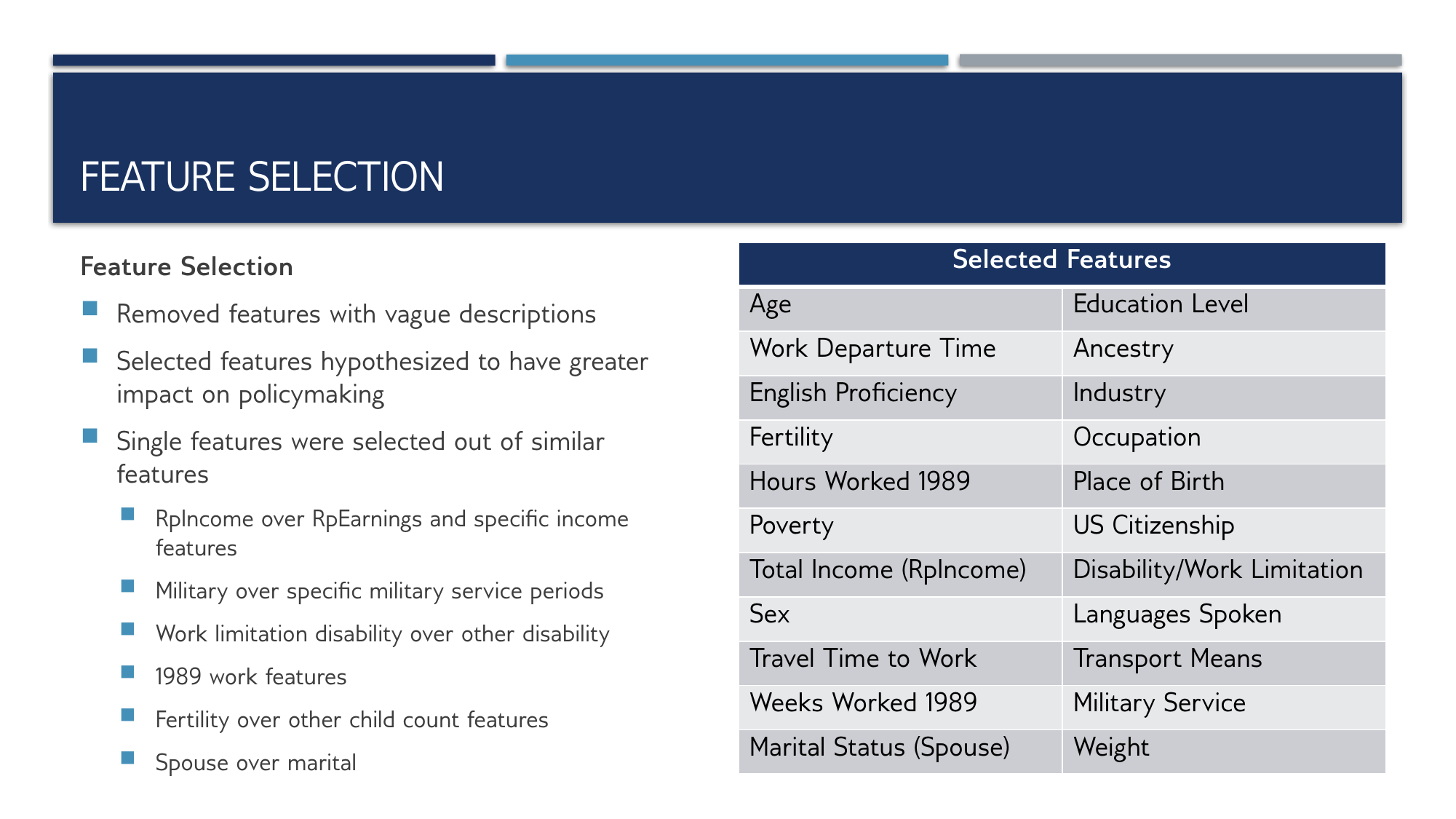

# Feature selection
Feature Selection
Removed features with vague descriptions
Selected features hypothesized to have greater impact on policymaking
Single features were selected out of similar features
RpIncome over RpEarnings and specific income features
Military over specific military service periods
Work limitation disability over other disability
1989 work features
Fertility over other child count features
Spouse over marital
| Selected Features |  |
| --- | --- |
| Age | Education Level |
| Work Departure Time | Ancestry |
| English Proficiency | Industry |
| Fertility | Occupation |
| Hours Worked 1989 | Place of Birth |
| Poverty | US Citizenship |
| Total Income (RpIncome) | Disability/Work Limitation |
| Sex | Languages Spoken |
| Travel Time to Work | Transport Means |
| Weeks Worked 1989 | Military Service |
| Marital Status (Spouse) | Weight |